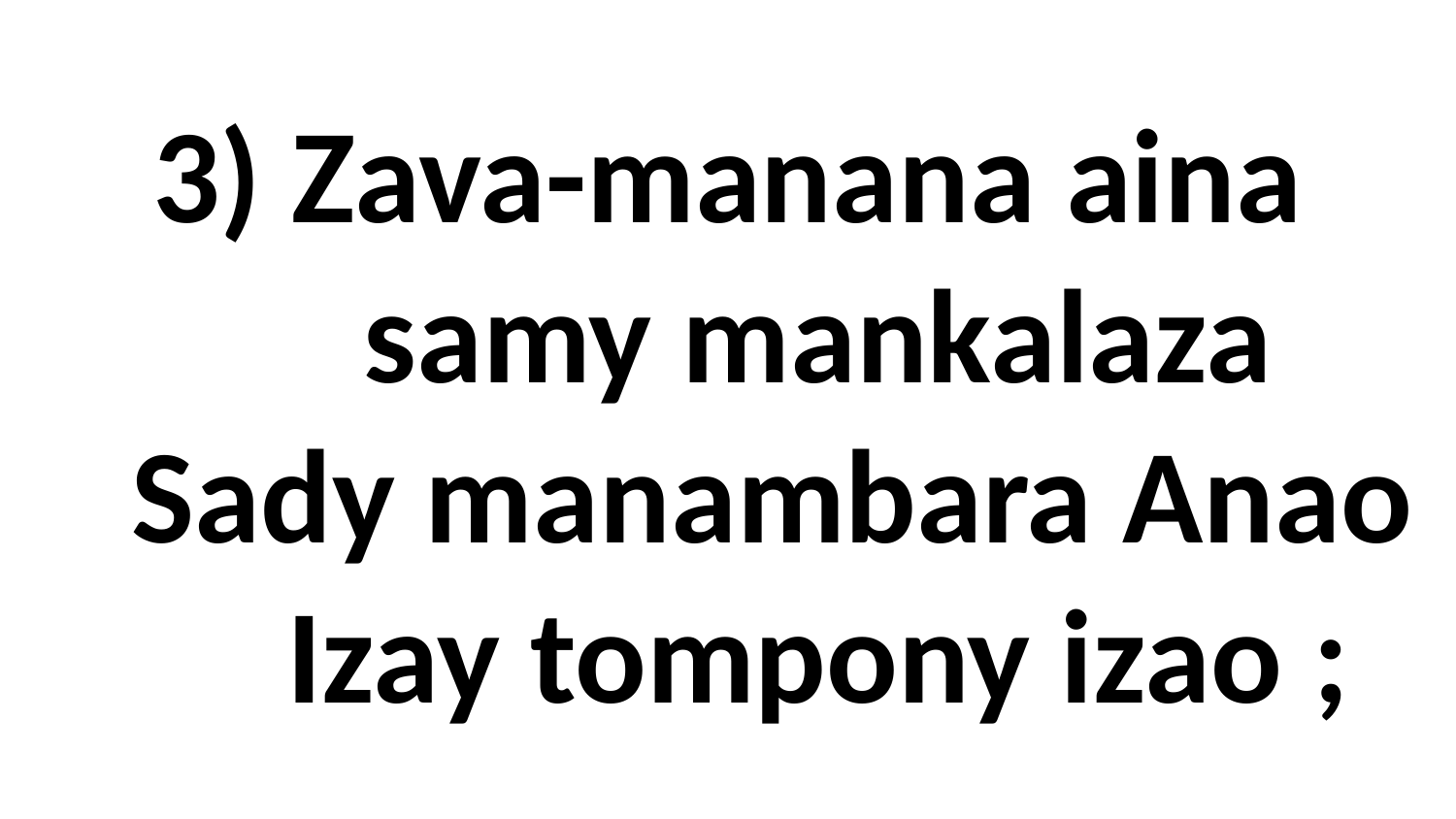

# 3) Zava-manana aina samy mankalaza Sady manambara Anao Izay tompony izao ;